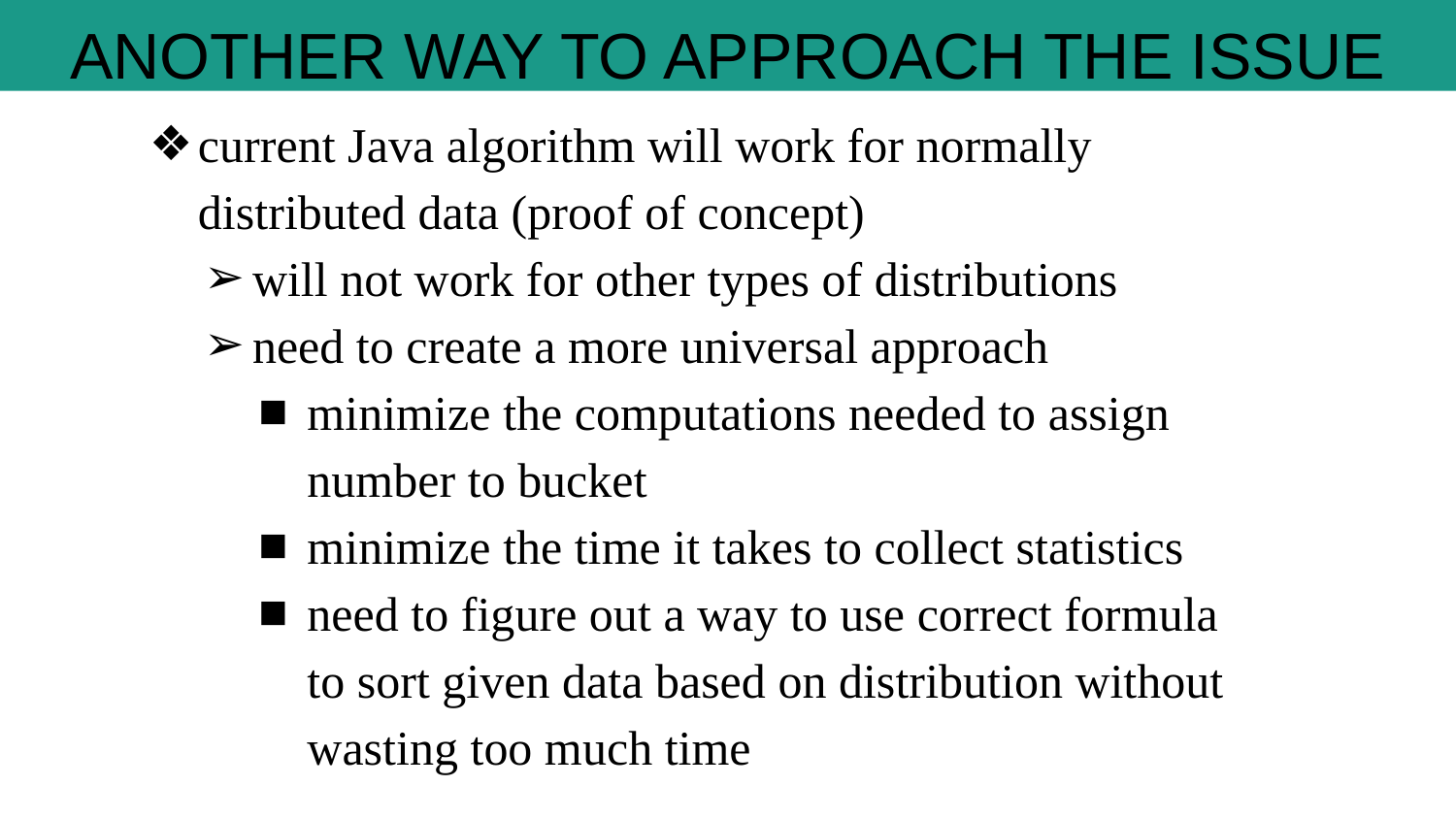

# ANOTHER WAY TO APPROACH THE ISSUE
current Java algorithm will work for normally distributed data (proof of concept)
will not work for other types of distributions
need to create a more universal approach
minimize the computations needed to assign number to bucket
minimize the time it takes to collect statistics
need to figure out a way to use correct formula to sort given data based on distribution without wasting too much time